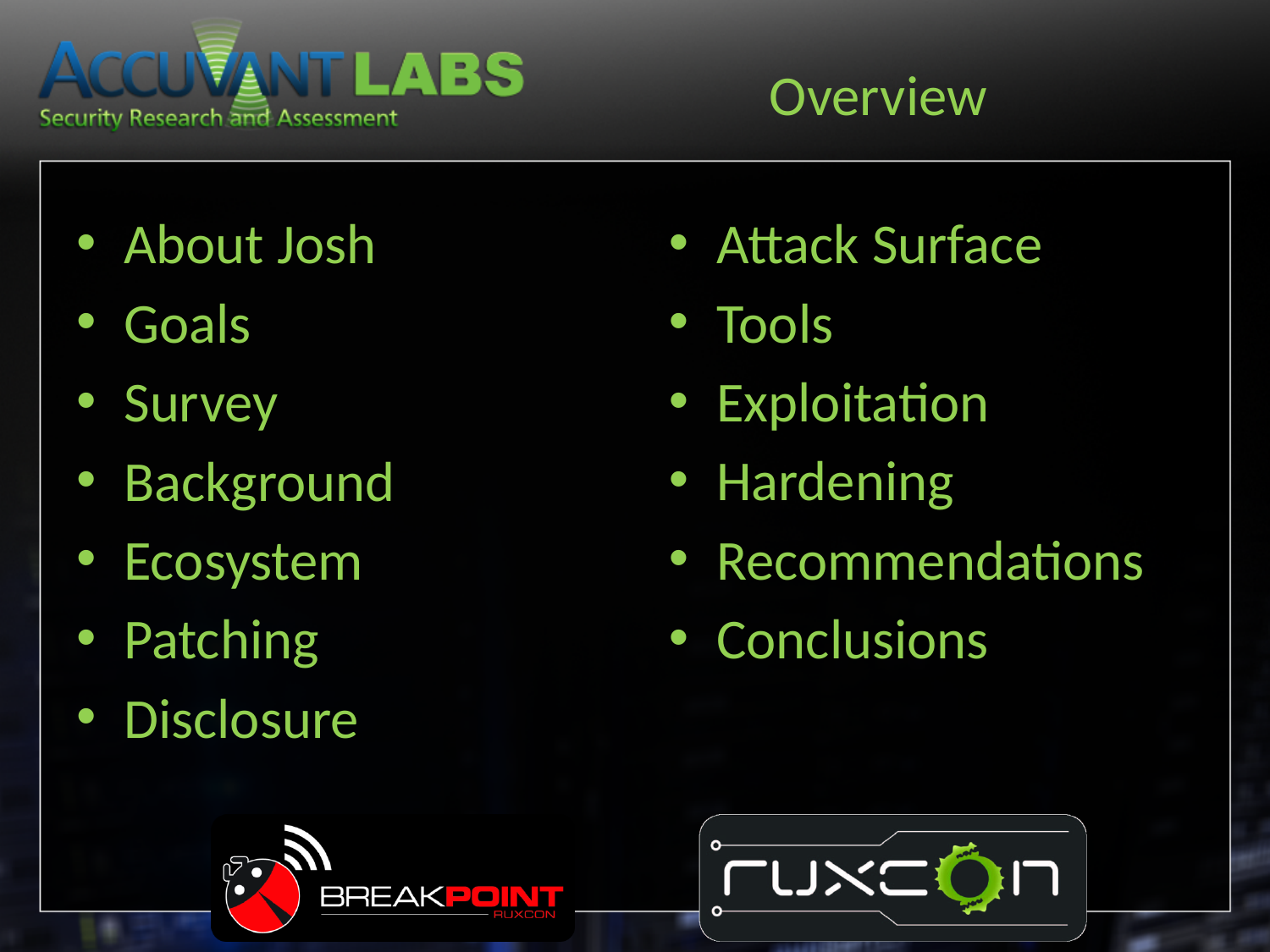

# Overview
About Josh
Goals
Survey
Background
Ecosystem
Patching
Disclosure
Attack Surface
Tools
Exploitation
Hardening
Recommendations
Conclusions